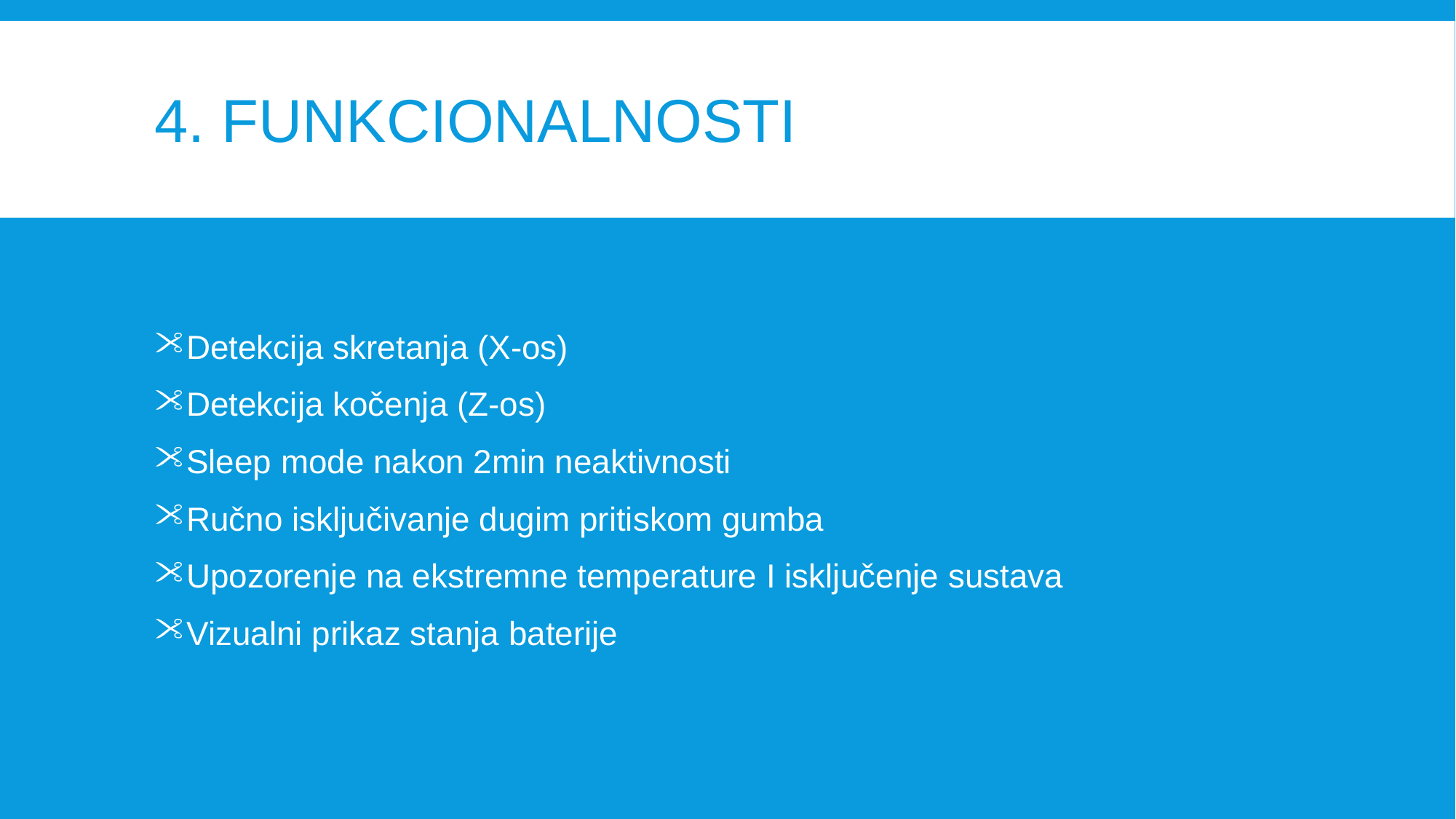

# 4. Funkcionalnosti
Detekcija skretanja (X-os)
Detekcija kočenja (Z-os)
Sleep mode nakon 2min neaktivnosti
Ručno isključivanje dugim pritiskom gumba
Upozorenje na ekstremne temperature I isključenje sustava
Vizualni prikaz stanja baterije